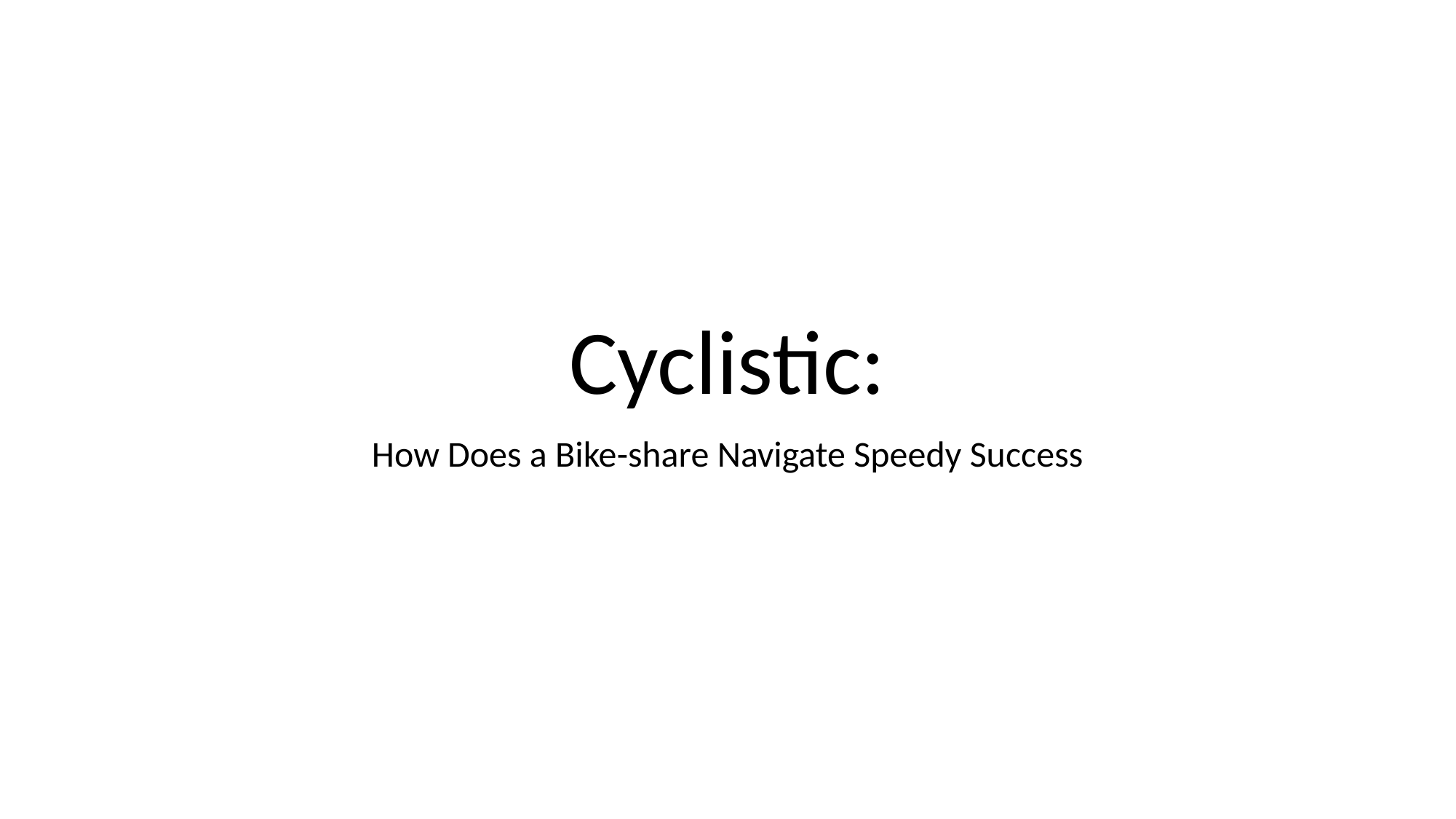

# Cyclistic:
How Does a Bike-share Navigate Speedy Success